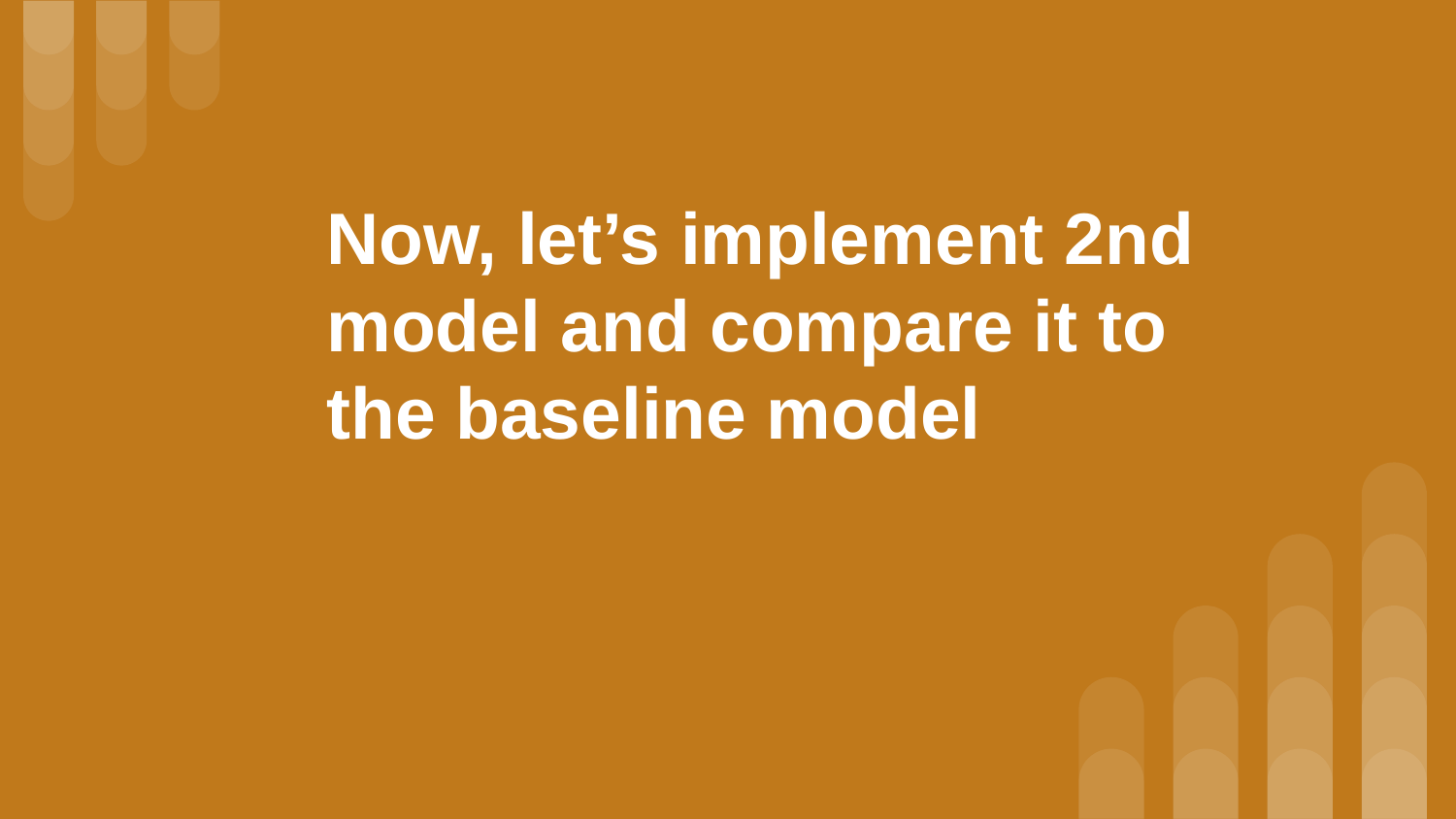

# Now, let’s implement 2nd model and compare it to the baseline model